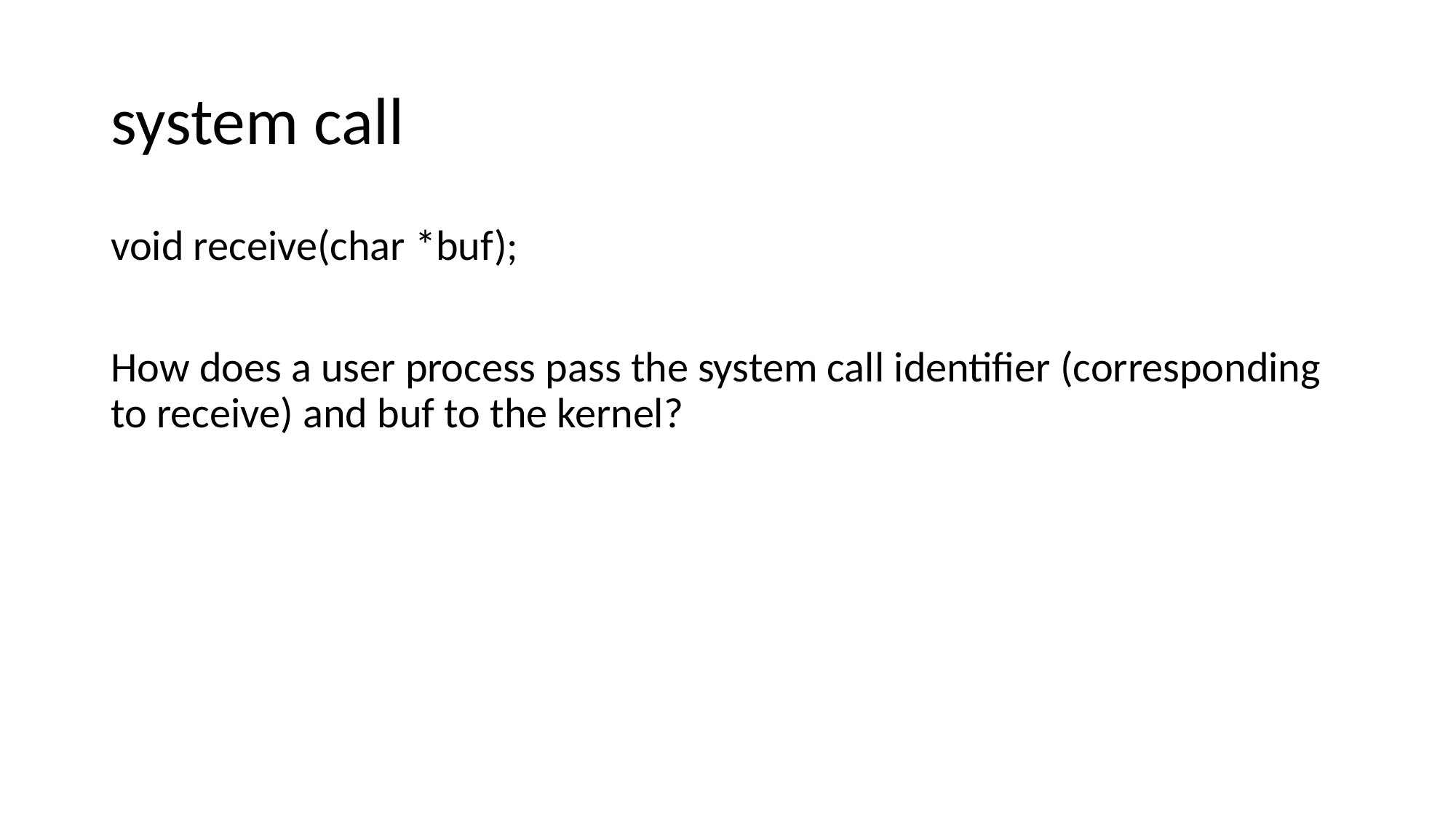

# system call
void receive(char *buf);

How does a user process pass the system call identifier (corresponding to receive) and buf to the kernel?